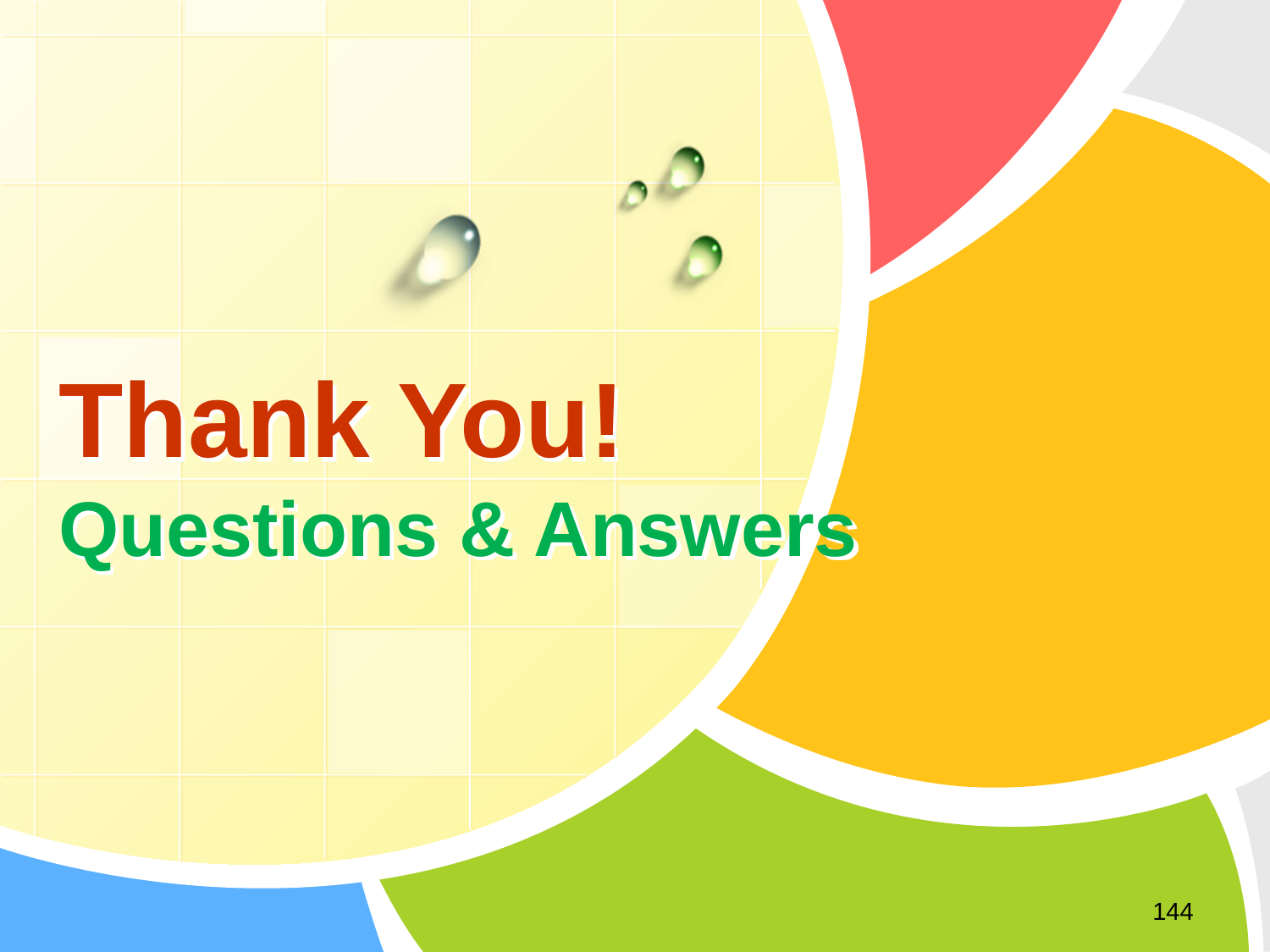

# Thank You! Questions & Answers

144